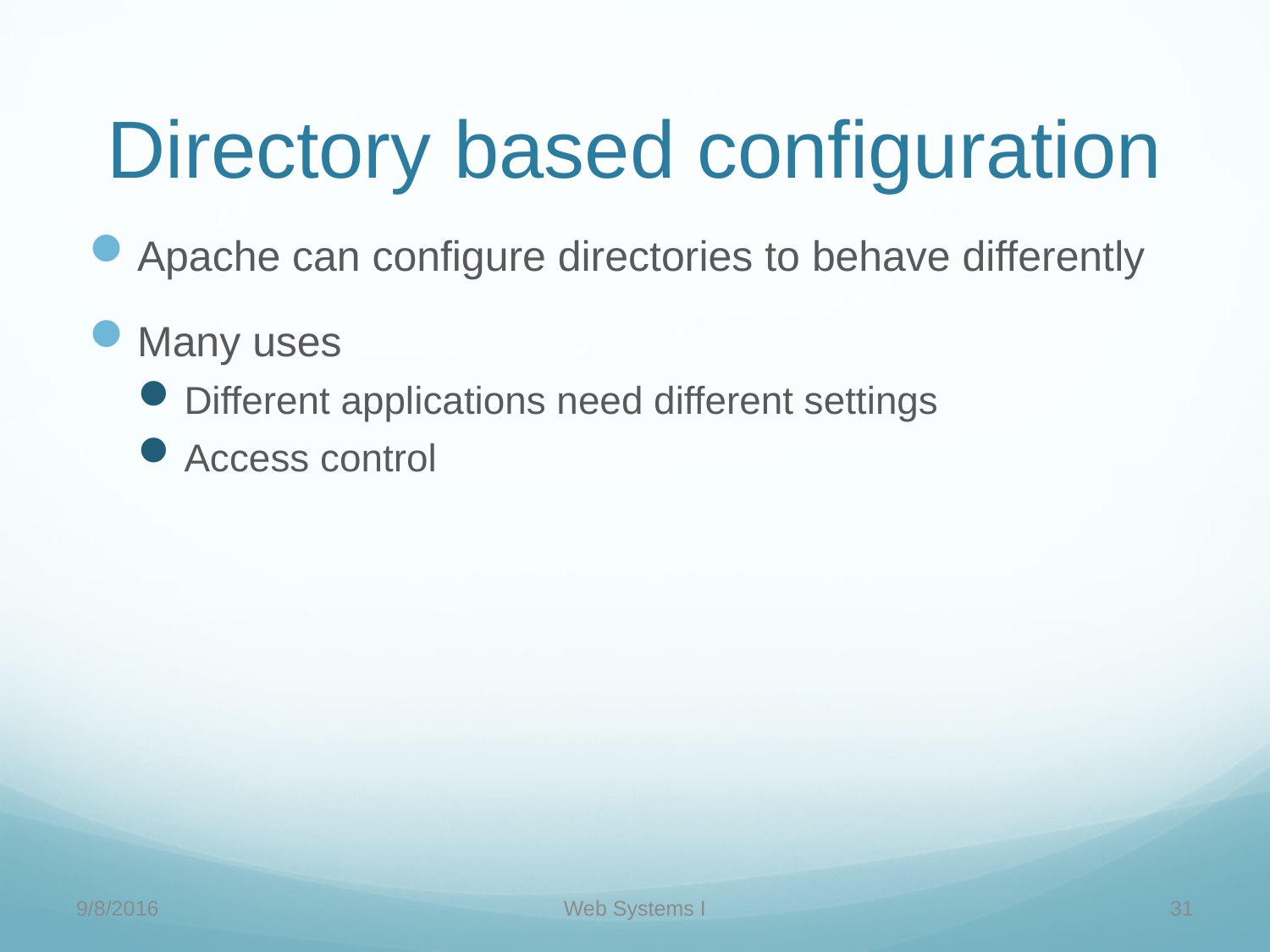

# Directory based configuration
Apache can configure directories to behave differently
Many uses
Different applications need different settings
Access control

9/8/2016
Web Systems I
31